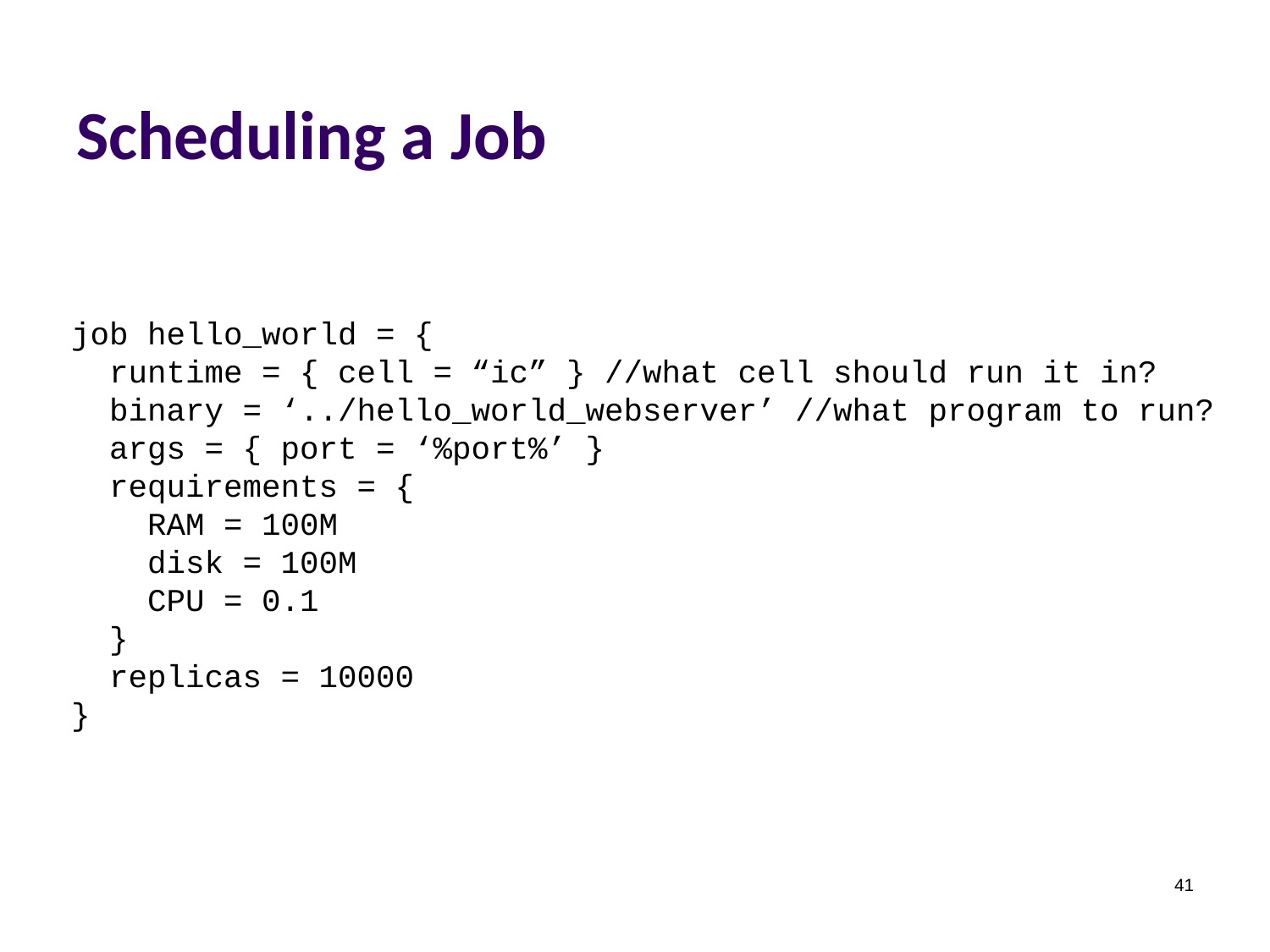

# Scheduling a Job
job hello_world = {
  runtime = { cell = “ic” } //what cell should run it in?
  binary = ‘../hello_world_webserver’ //what program to run?
  args = { port = ‘%port%’ }
  requirements = {
    RAM = 100M
    disk = 100M
    CPU = 0.1
  }
  replicas = 10000
}
41